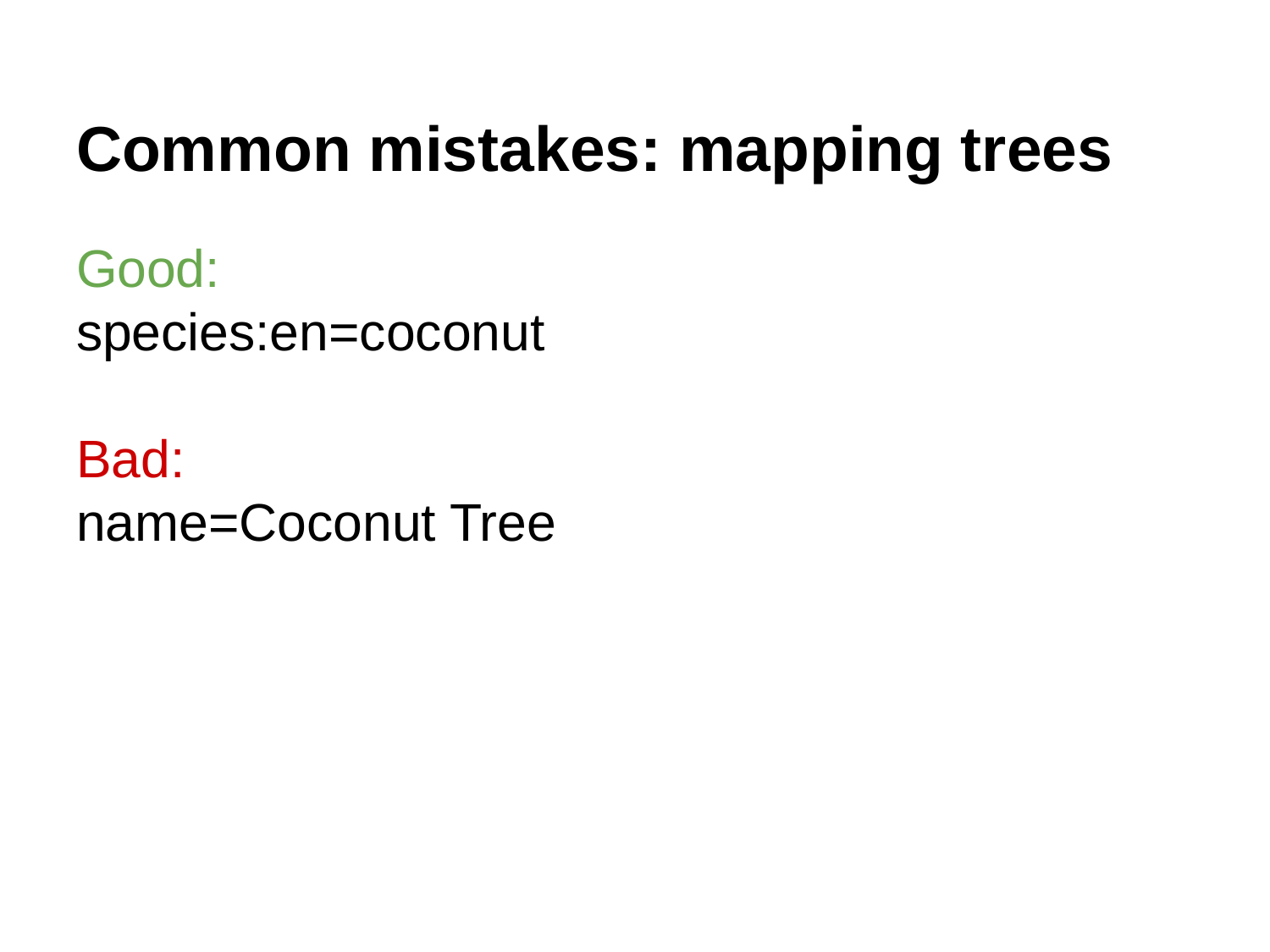

# Common mistakes: mapping trees
Good:
species:en=coconut

Bad:
name=Coconut Tree